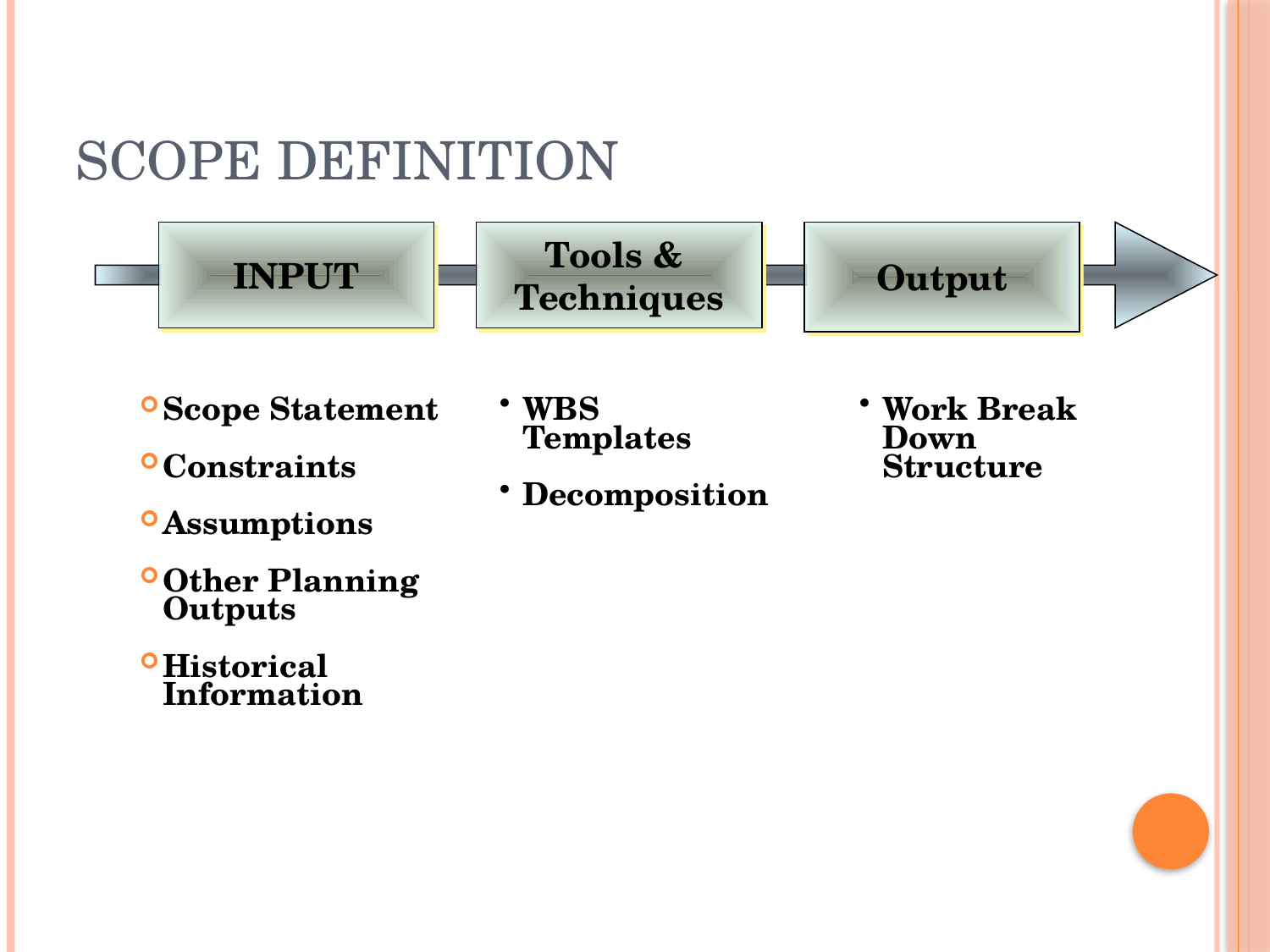

# Scope Definition

INPUT
Tools &
Techniques
Output
Scope Statement

Constraints

Assumptions

Other Planning Outputs

Historical Information
WBS Templates

Decomposition
Work Break Down Structure